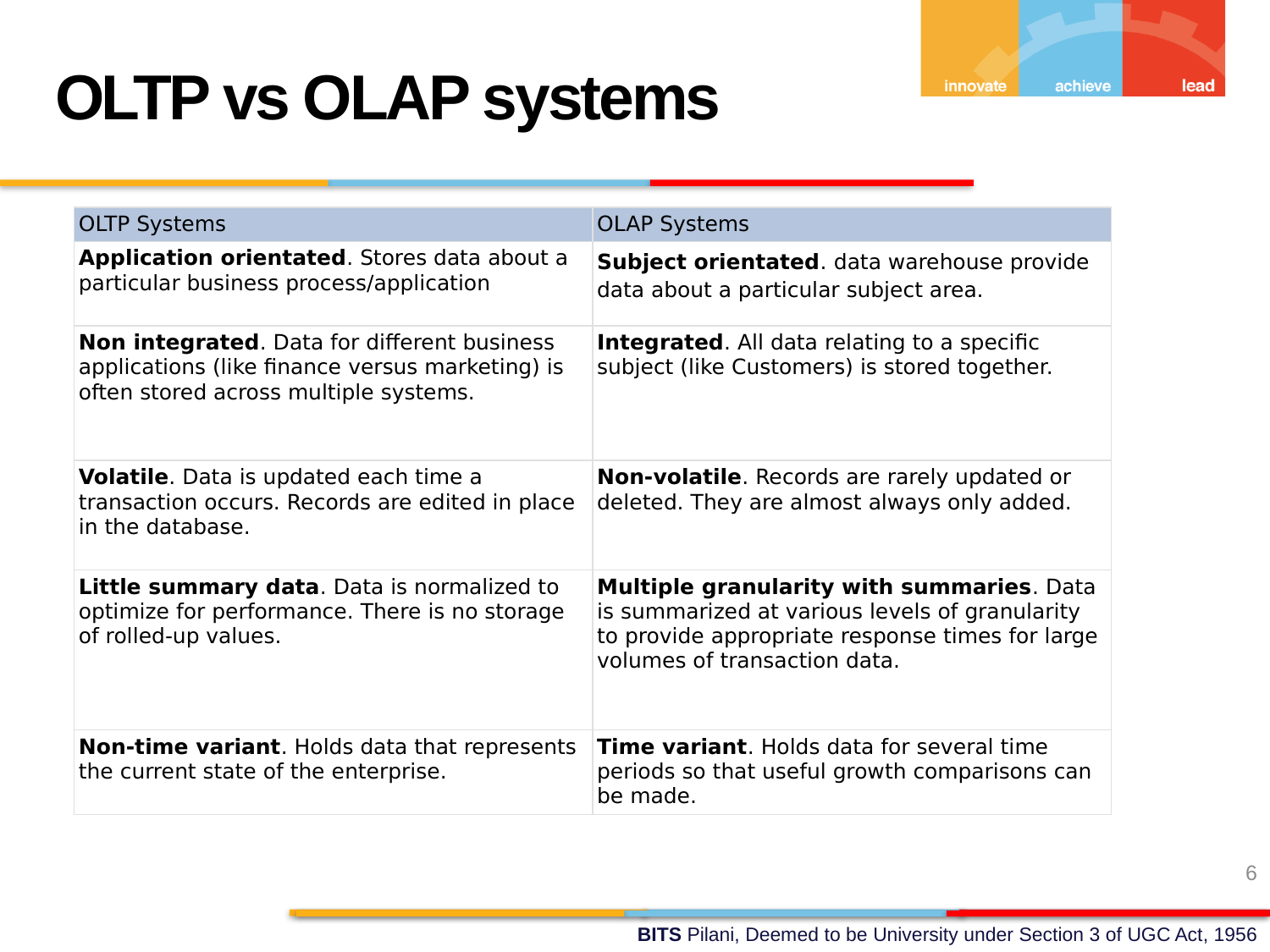

OLTP vs OLAP systems
| OLTP Systems | OLAP Systems |
| --- | --- |
| Application orientated. Stores data about a particular business process/application | Subject orientated. data warehouse provide data about a particular subject area. |
| Non integrated. Data for different business applications (like finance versus marketing) is often stored across multiple systems. | Integrated. All data relating to a specific subject (like Customers) is stored together. |
| Volatile. Data is updated each time a transaction occurs. Records are edited in place in the database. | Non-volatile. Records are rarely updated or deleted. They are almost always only added. |
| Little summary data. Data is normalized to optimize for performance. There is no storage of rolled-up values. | Multiple granularity with summaries. Data is summarized at various levels of granularity to provide appropriate response times for large volumes of transaction data. |
| Non-time variant. Holds data that represents the current state of the enterprise. | Time variant. Holds data for several time periods so that useful growth comparisons can be made. |
6